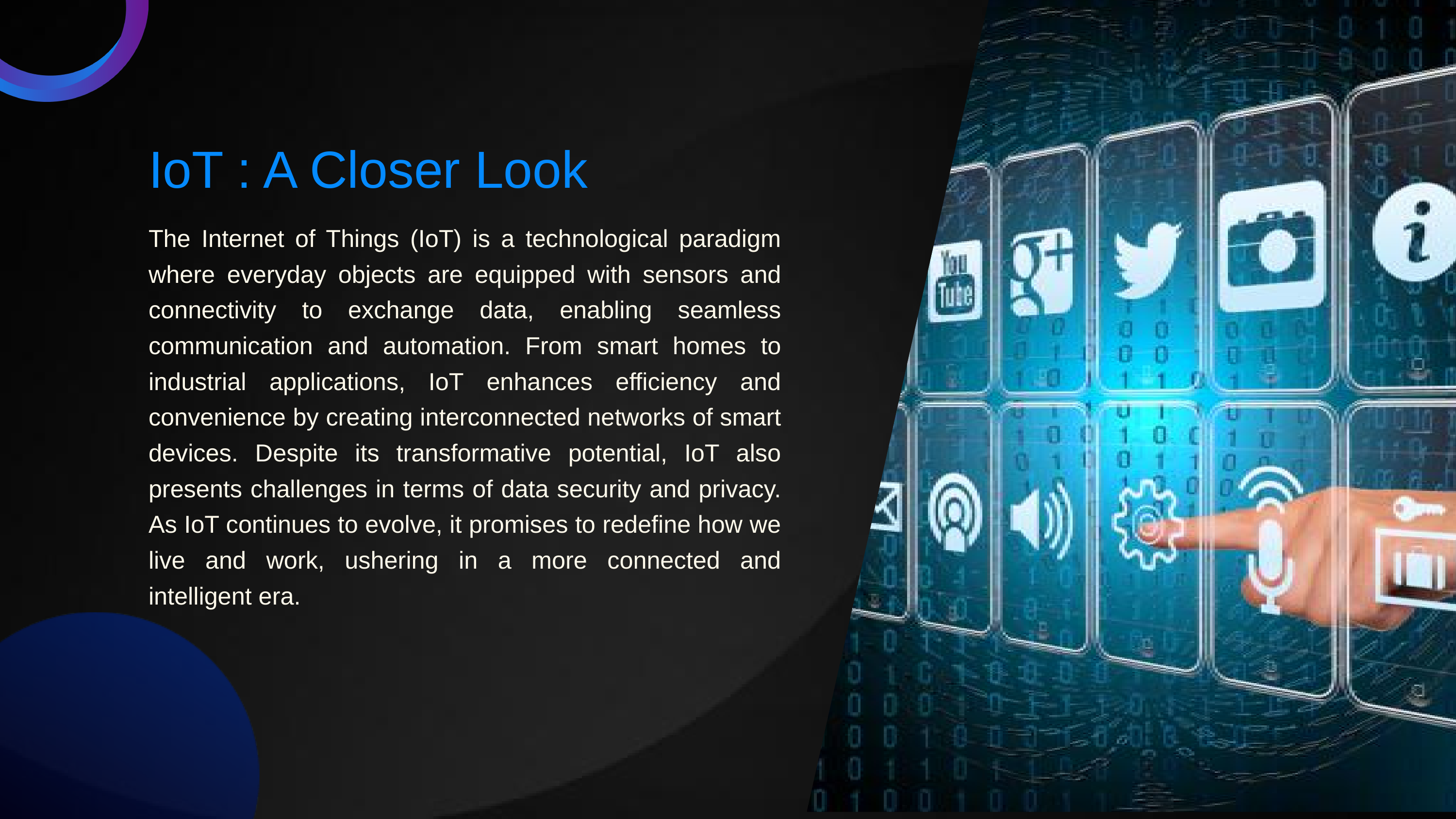

IoT : A Closer Look
The Internet of Things (IoT) is a technological paradigm where everyday objects are equipped with sensors and connectivity to exchange data, enabling seamless communication and automation. From smart homes to industrial applications, IoT enhances efficiency and convenience by creating interconnected networks of smart devices. Despite its transformative potential, IoT also presents challenges in terms of data security and privacy. As IoT continues to evolve, it promises to redefine how we live and work, ushering in a more connected and intelligent era.